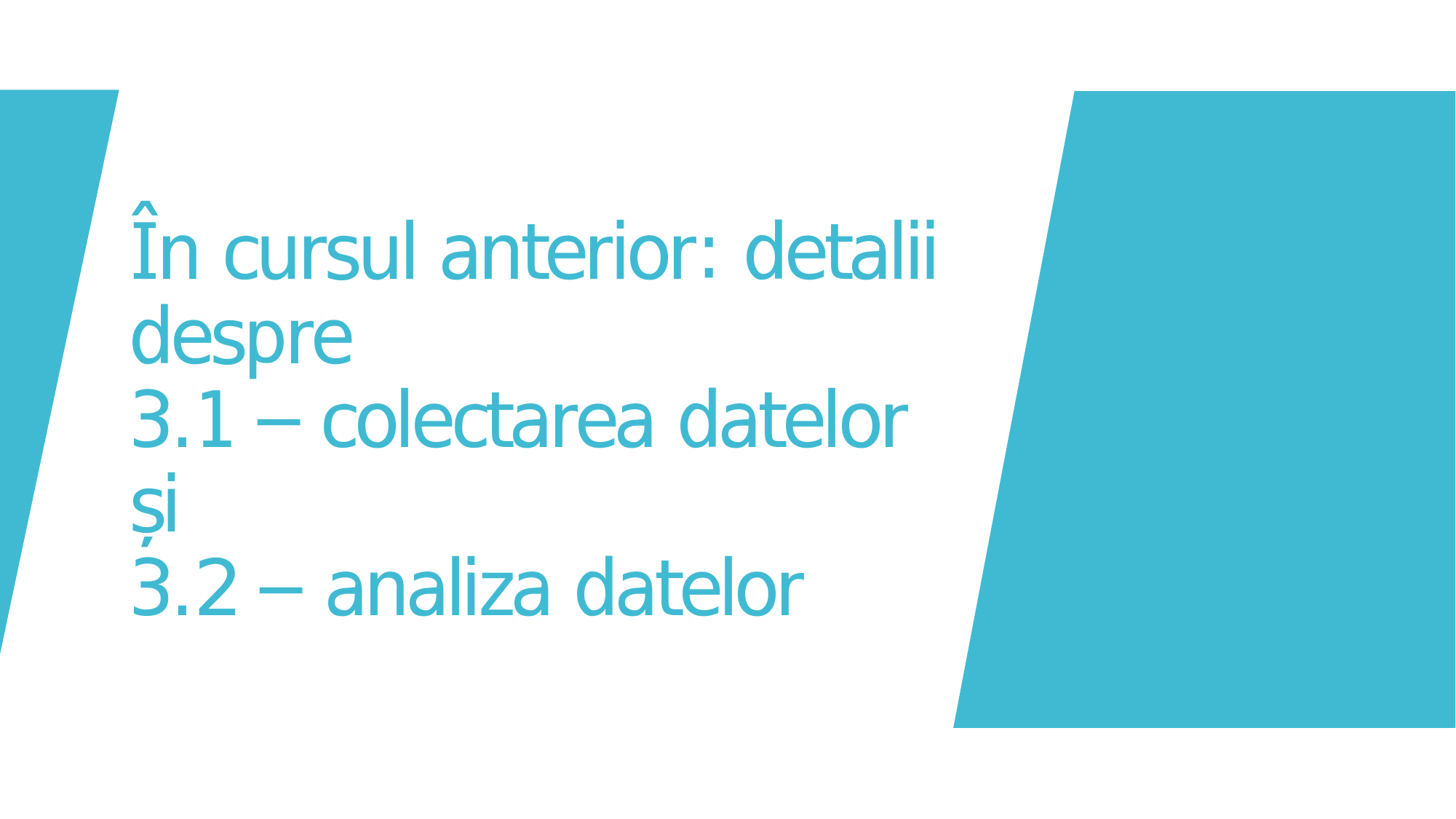

# În cursul anterior: detalii despre 3.1 – colectarea datelor și 3.2 – analiza datelor